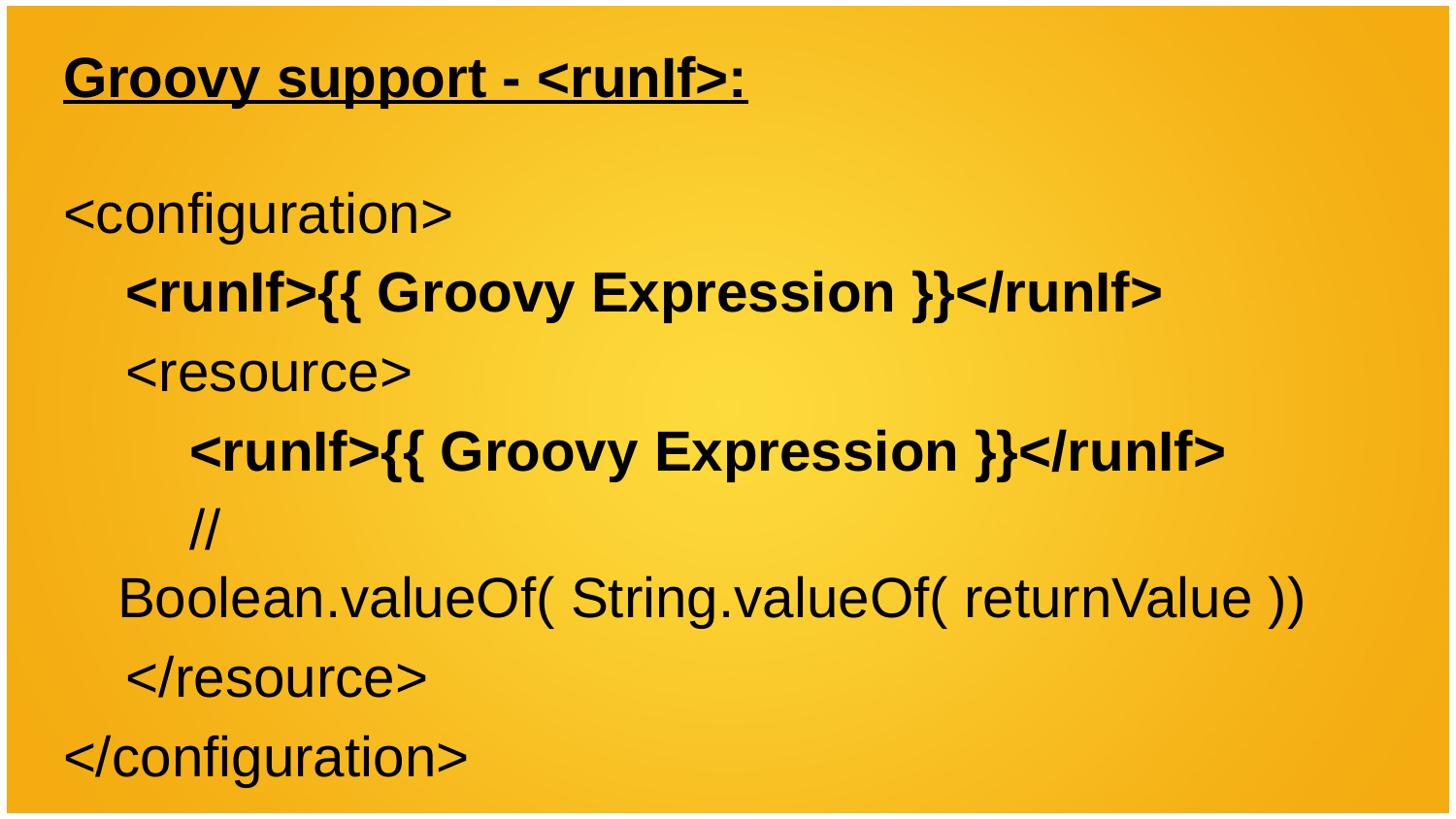

Groovy support - <runIf>:

<configuration>
    <runIf>{{ Groovy Expression }}</runIf>
    <resource>
        <runIf>{{ Groovy Expression }}</runIf>
        // Boolean.valueOf( String.valueOf( returnValue ))
    </resource>
</configuration>